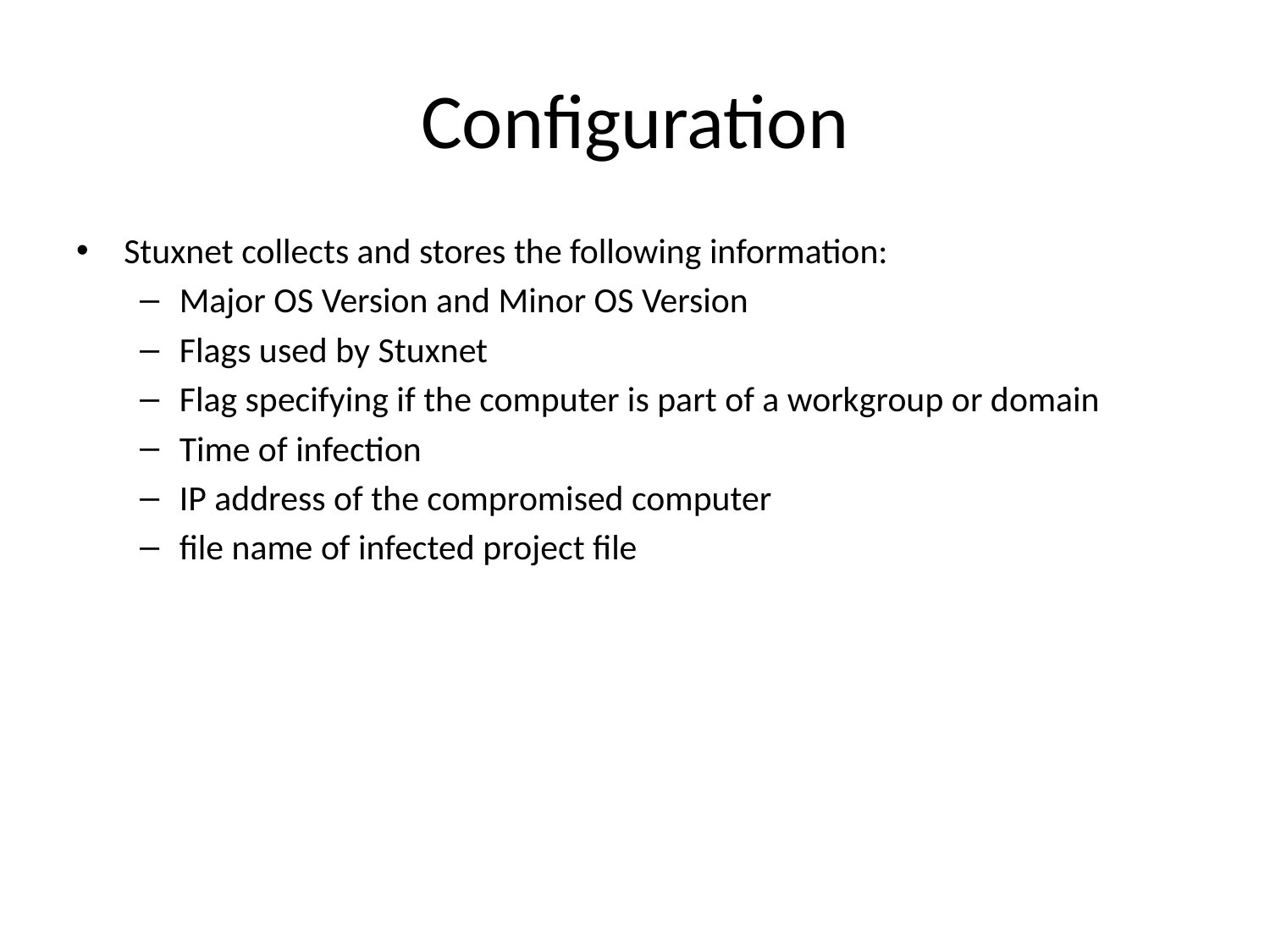

# Configuration
Stuxnet collects and stores the following information:
Major OS Version and Minor OS Version
Flags used by Stuxnet
Flag specifying if the computer is part of a workgroup or domain
Time of infection
IP address of the compromised computer
file name of infected project file